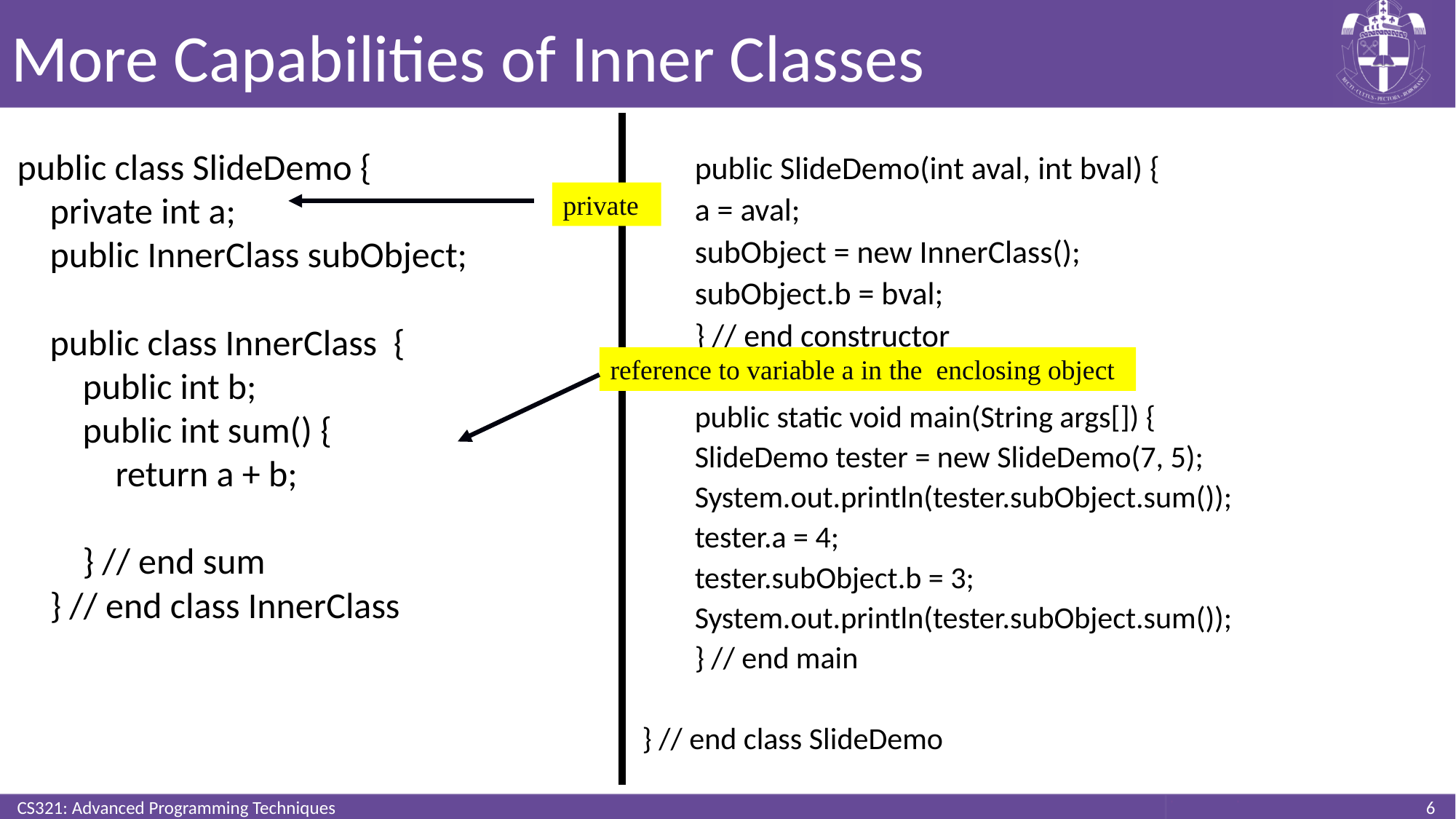

# More Capabilities of Inner Classes

	public SlideDemo(int aval, int bval) {
		a = aval;
		subObject = new InnerClass();
		subObject.b = bval;
	} // end constructor

	public static void main(String args[]) {
		SlideDemo tester = new SlideDemo(7, 5);
		System.out.println(tester.subObject.sum());
		tester.a = 4;
		tester.subObject.b = 3;
		System.out.println(tester.subObject.sum());
	} // end main

} // end class SlideDemo
public class SlideDemo {
	private int a;
	public InnerClass subObject;

	public class InnerClass  {
		public int b;
		public int sum() {
		    return a + b;

		} // end sum
	} // end class InnerClass

private

reference to variable a in the  enclosing object

CS321: Advanced Programming Techniques
6